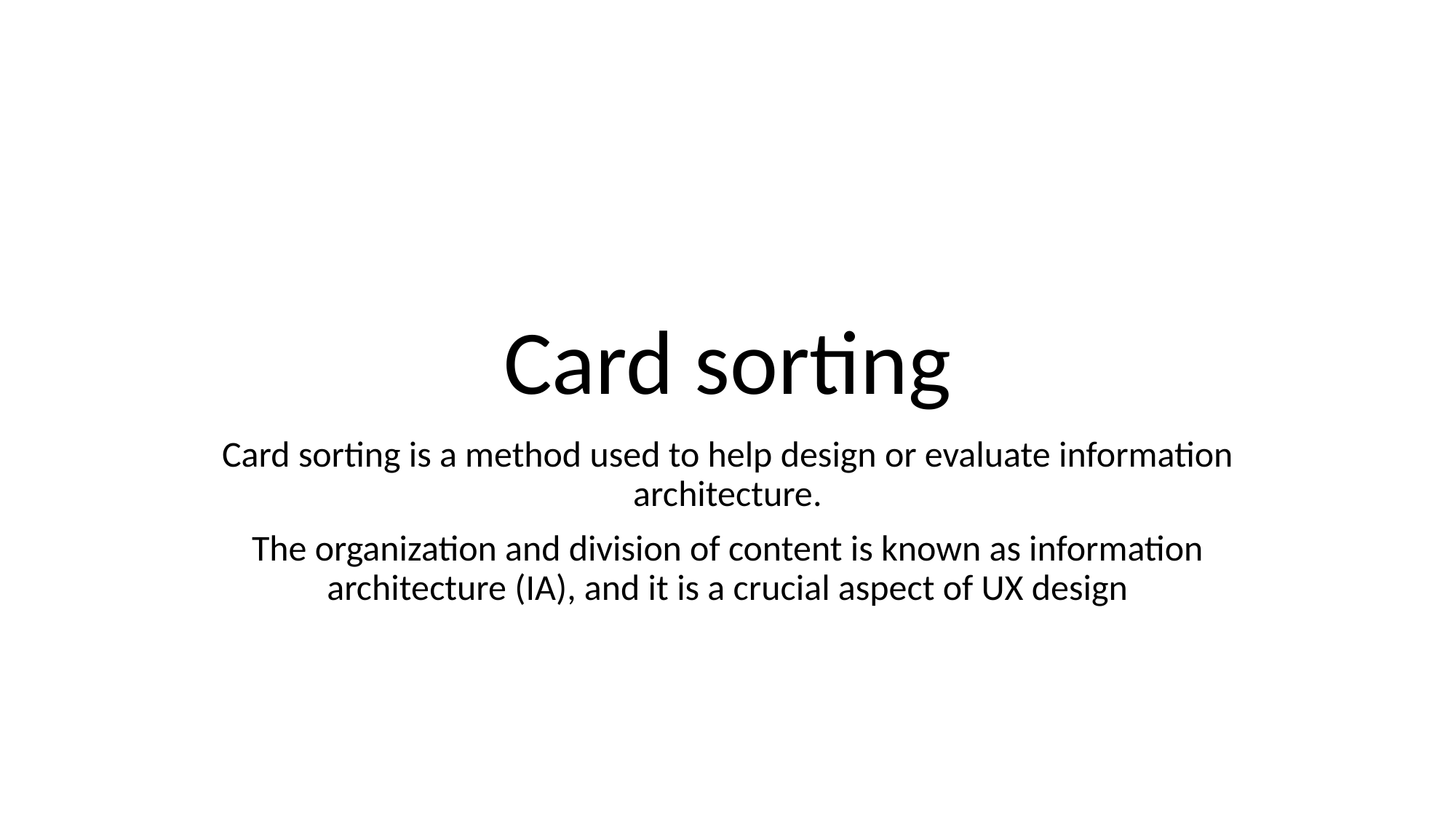

# Card sorting
Card sorting is a method used to help design or evaluate information architecture.
The organization and division of content is known as information architecture (IA), and it is a crucial aspect of UX design